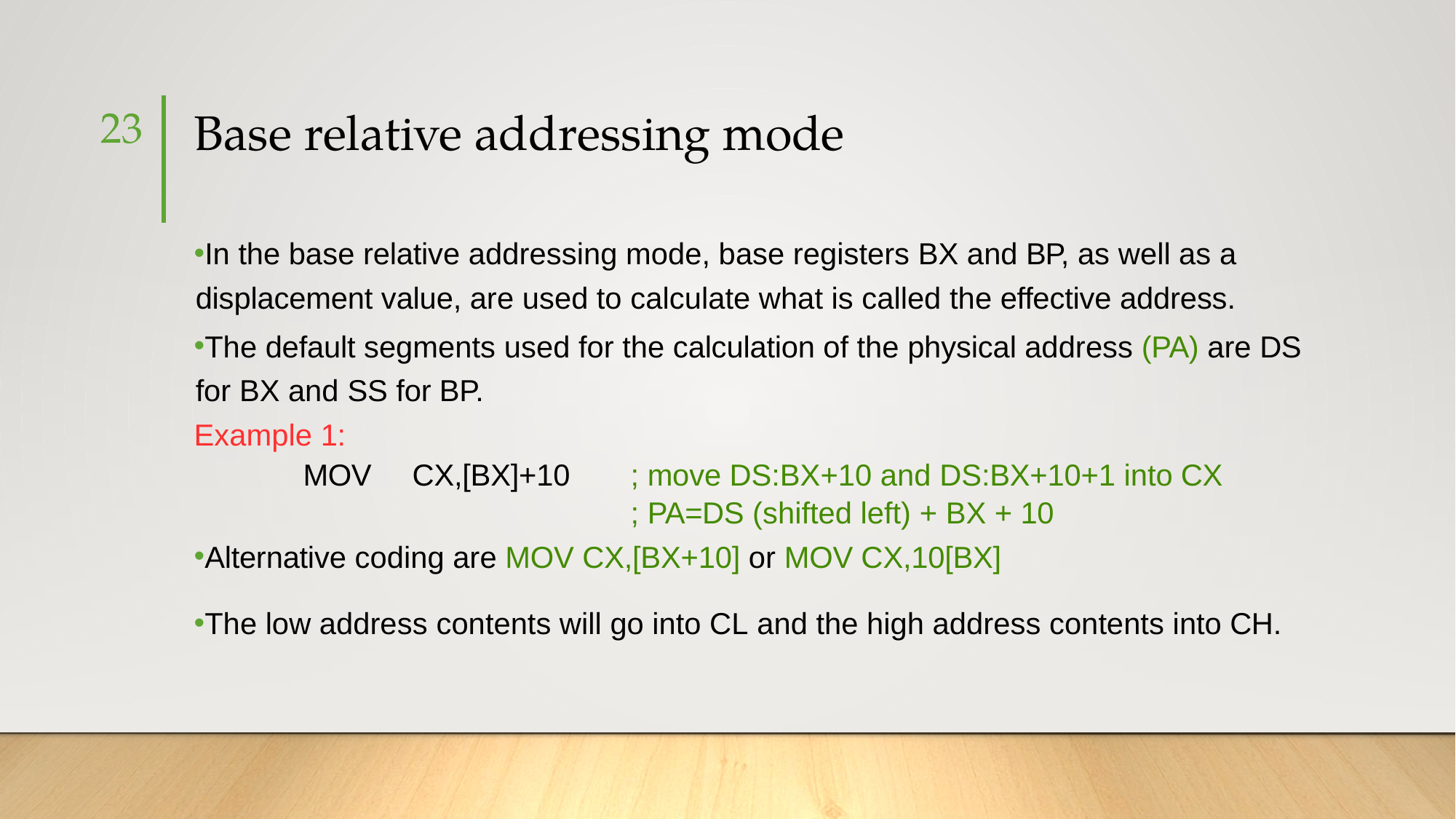

23
# Base relative addressing mode
In the base relative addressing mode, base registers BX and BP, as well as a displacement value, are used to calculate what is called the effective address.
The default segments used for the calculation of the physical address (PA) are DS for BX and SS for BP.
Example 1:
	MOV	CX,[BX]+10	; move DS:BX+10 and DS:BX+10+1 into CX
				; PA=DS (shifted left) + BX + 10
Alternative coding are MOV CX,[BX+10] or MOV CX,10[BX]

The low address contents will go into CL and the high address contents into CH.